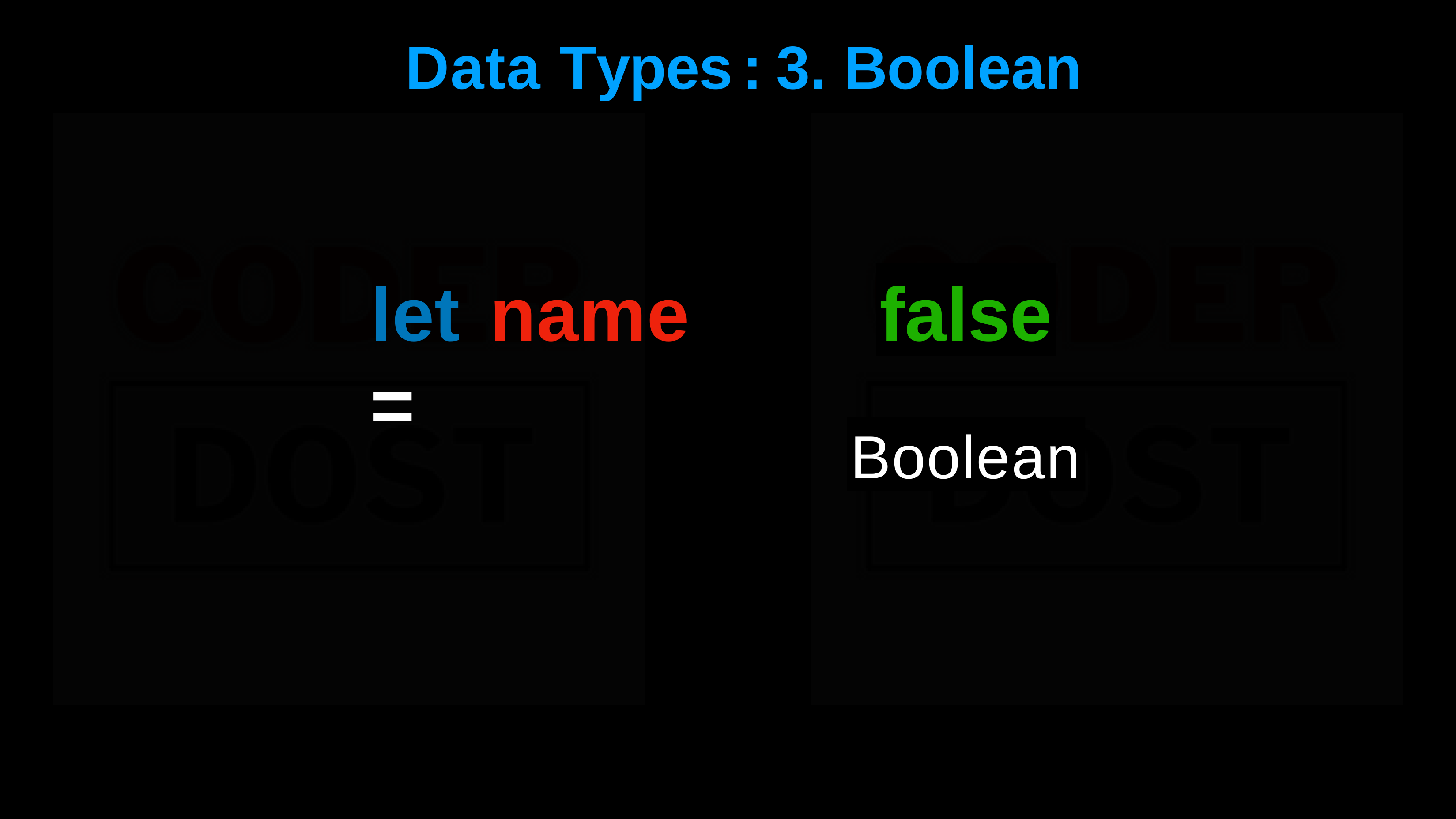

# Data	Types	:	3.	Boolean
false
let name =
true
Boolean